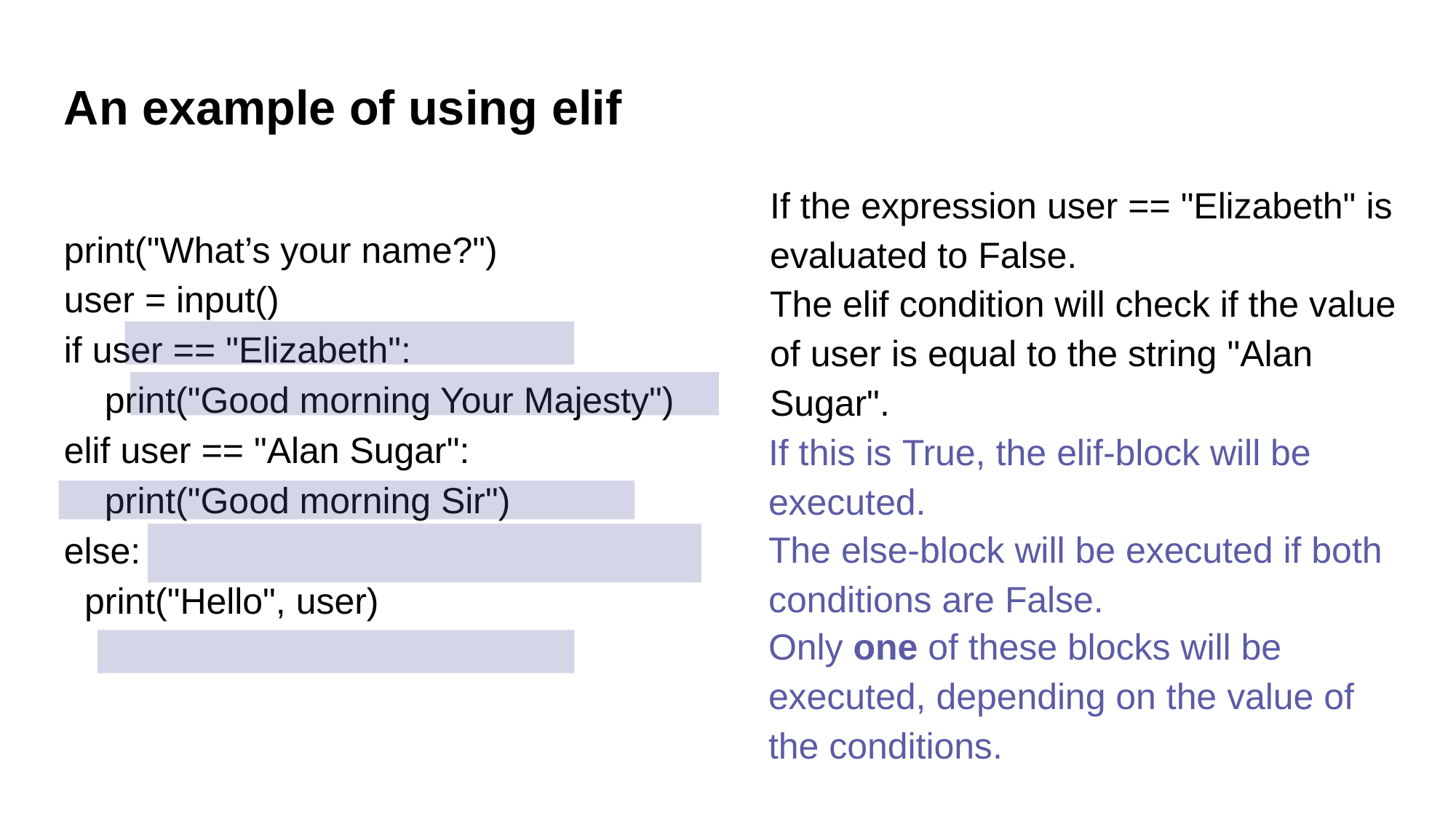

An example of using elif
If the expression user == "Elizabeth" is evaluated to False.
print("What’s your name?")
user = input()
if user == "Elizabeth":
    print("Good morning Your Majesty")
elif user == "Alan Sugar":
    print("Good morning Sir")
else:
  print("Hello", user)

The elif condition will check if the value of user is equal to the string "Alan Sugar".

If this is True, the elif-block will be executed.

The else-block will be executed if both conditions are False.

Only one of these blocks will be executed, depending on the value of the conditions.